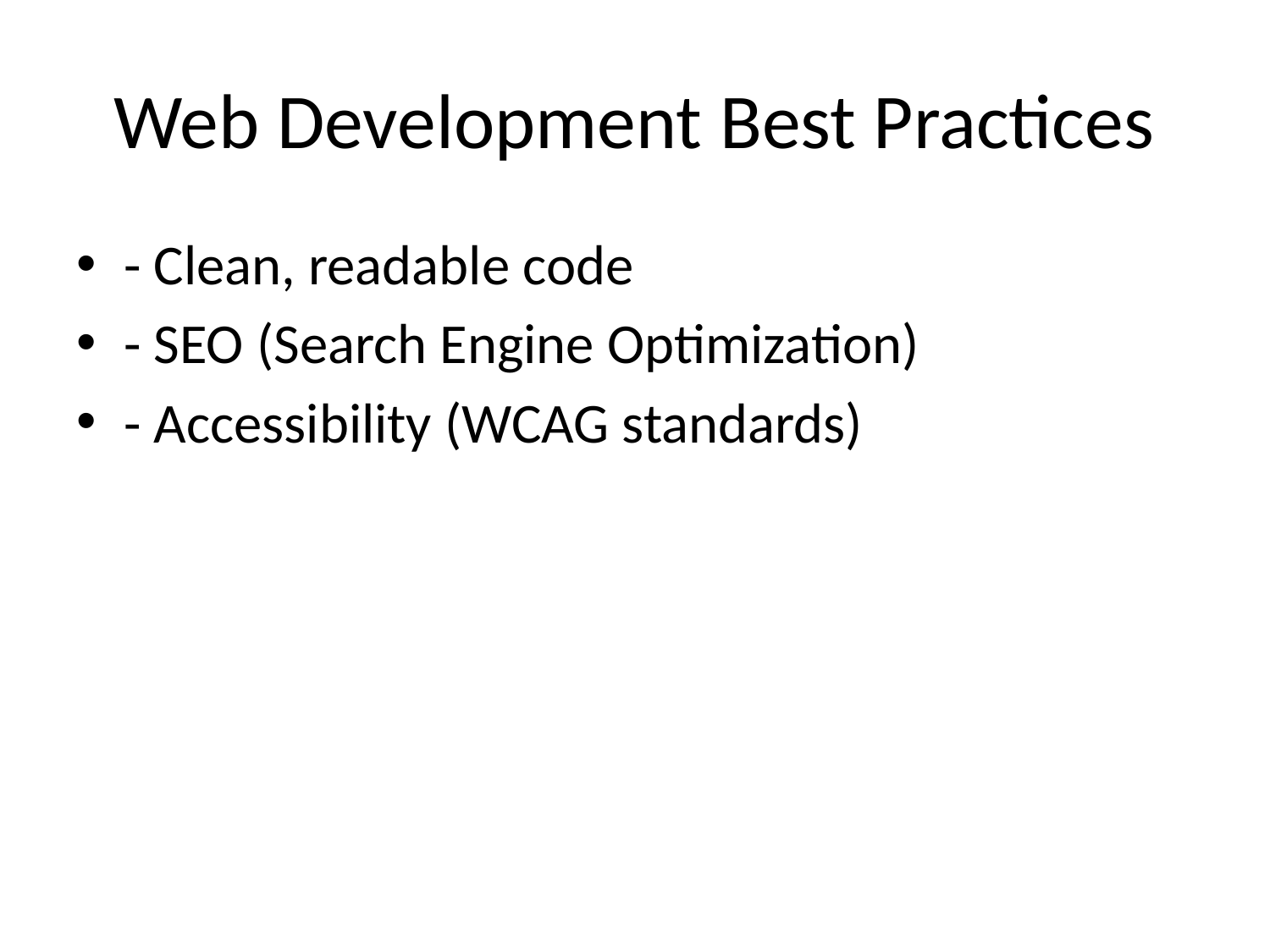

# Web Development Best Practices
- Clean, readable code
- SEO (Search Engine Optimization)
- Accessibility (WCAG standards)